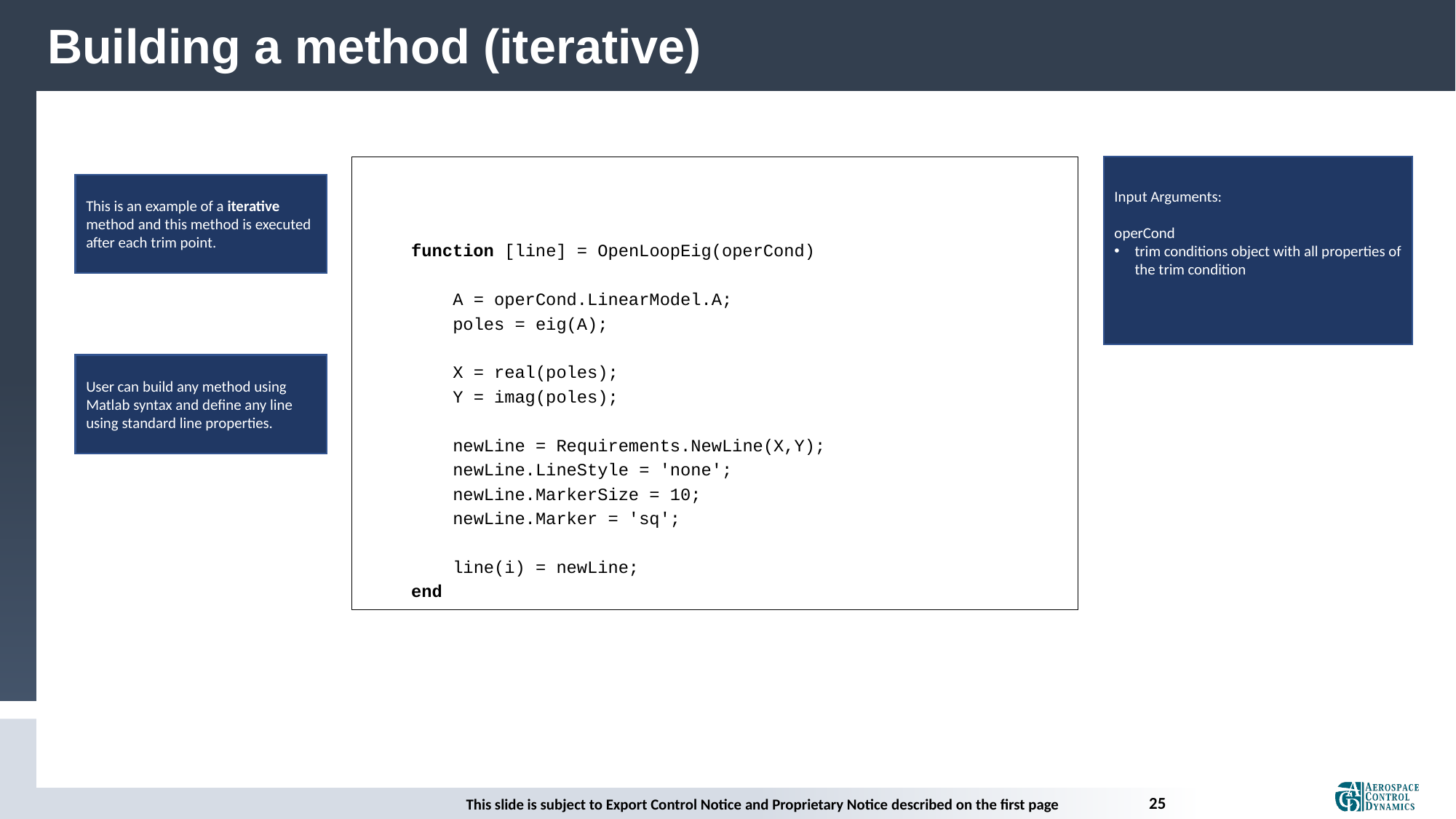

Building a method (iterative)

function [line] = OpenLoopEig(operCond)

    A = operCond.LinearModel.A;
    poles = eig(A);

    X = real(poles);
    Y = imag(poles);

    newLine = Requirements.NewLine(X,Y);
    newLine.LineStyle = 'none';
    newLine.MarkerSize = 10;
    newLine.Marker = 'sq';

    line(i) = newLine;
end
Input Arguments:

operCond
trim conditions object with all properties of the trim condition

This is an example of a iterative method and this method is executed after each trim point.
User can build any method using Matlab syntax and define any line using standard line properties.